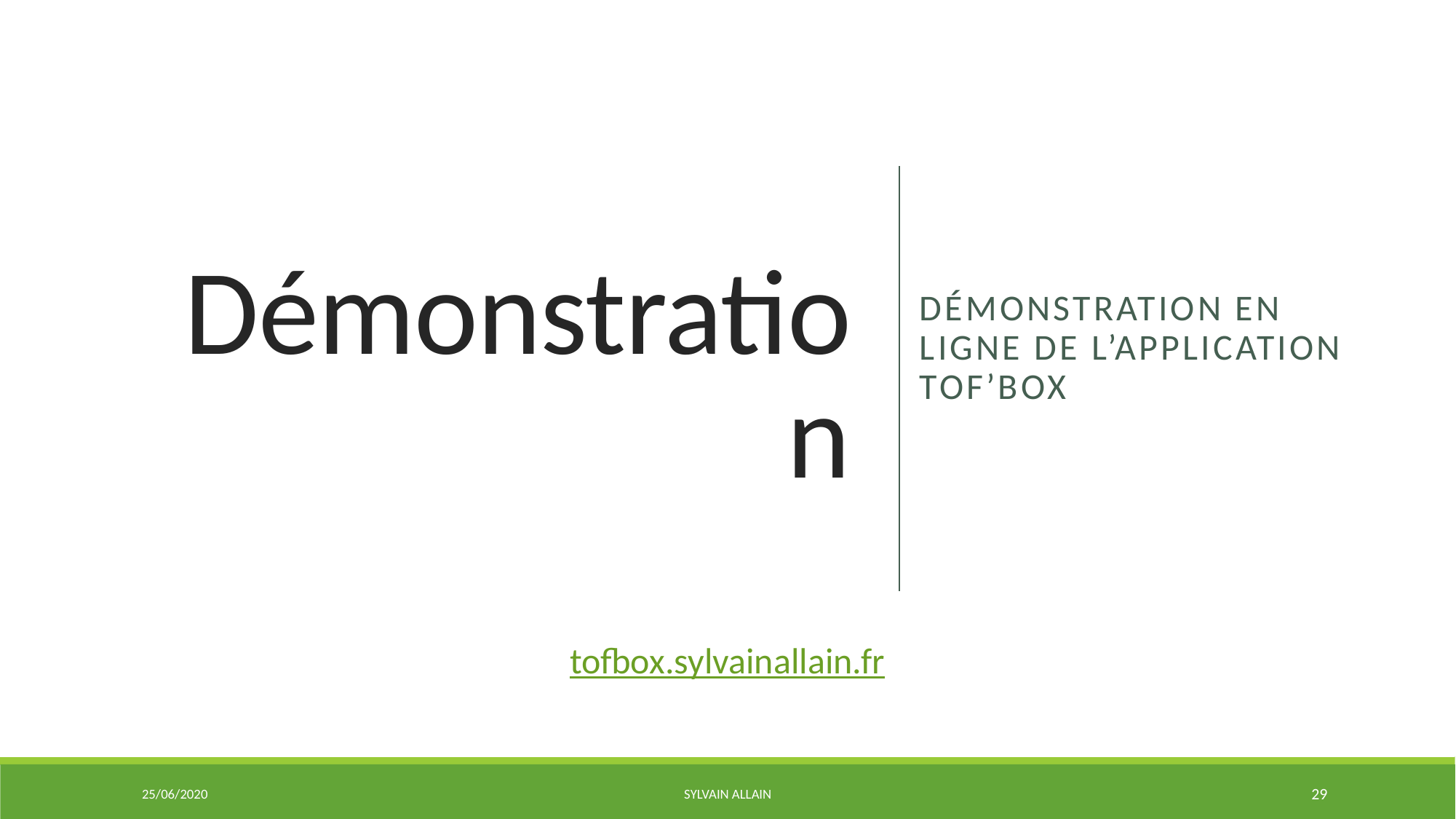

# Démonstration
Démonstration en ligne de l’application Tof’box

tofbox.sylvainallain.fr

25/06/2020
Sylvain ALLAIN
29